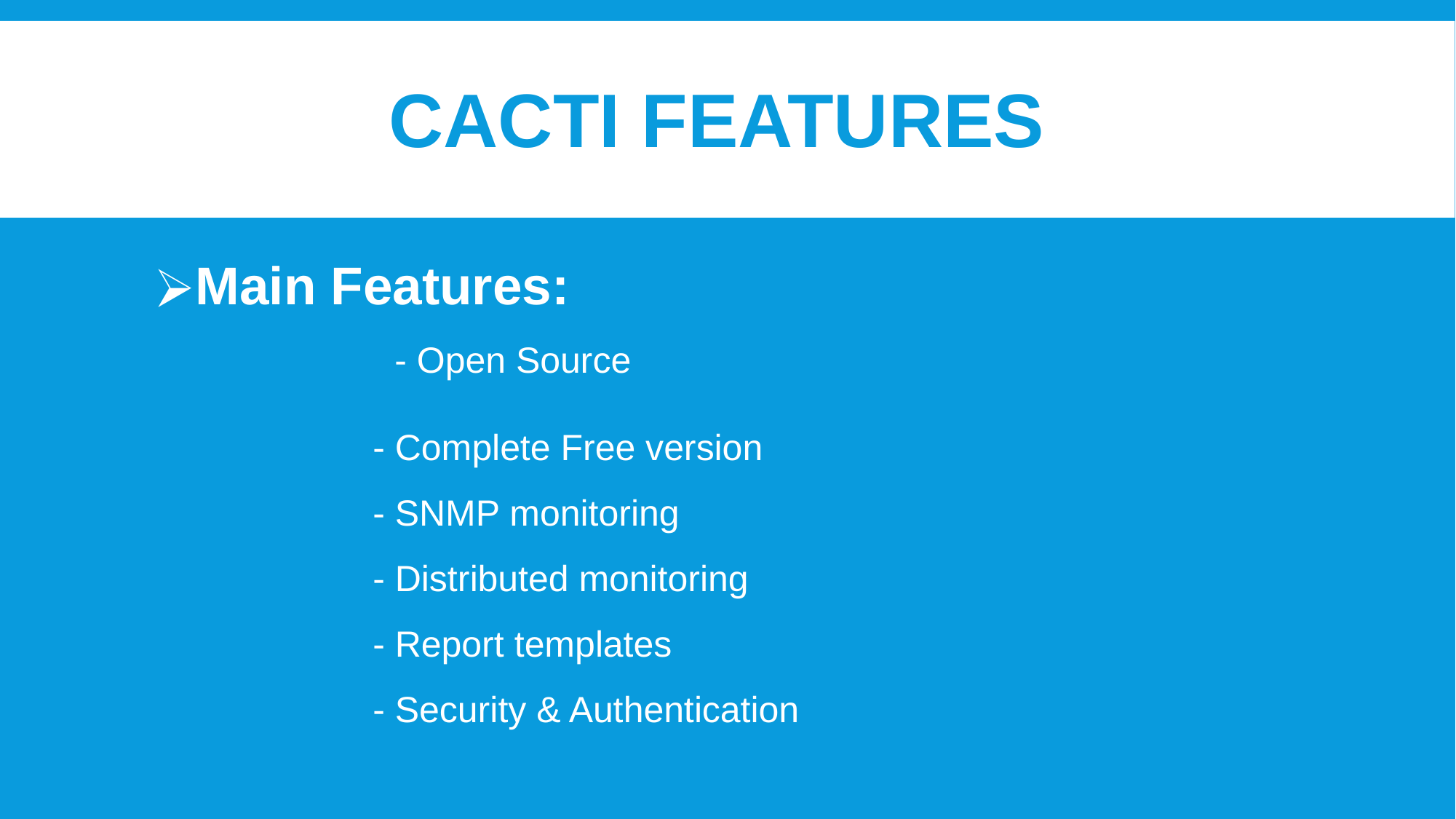

# CACTI FEATURES
Main Features:
		- Open Source
		- Complete Free version
		- SNMP monitoring
		- Distributed monitoring
		- Report templates
		- Security & Authentication